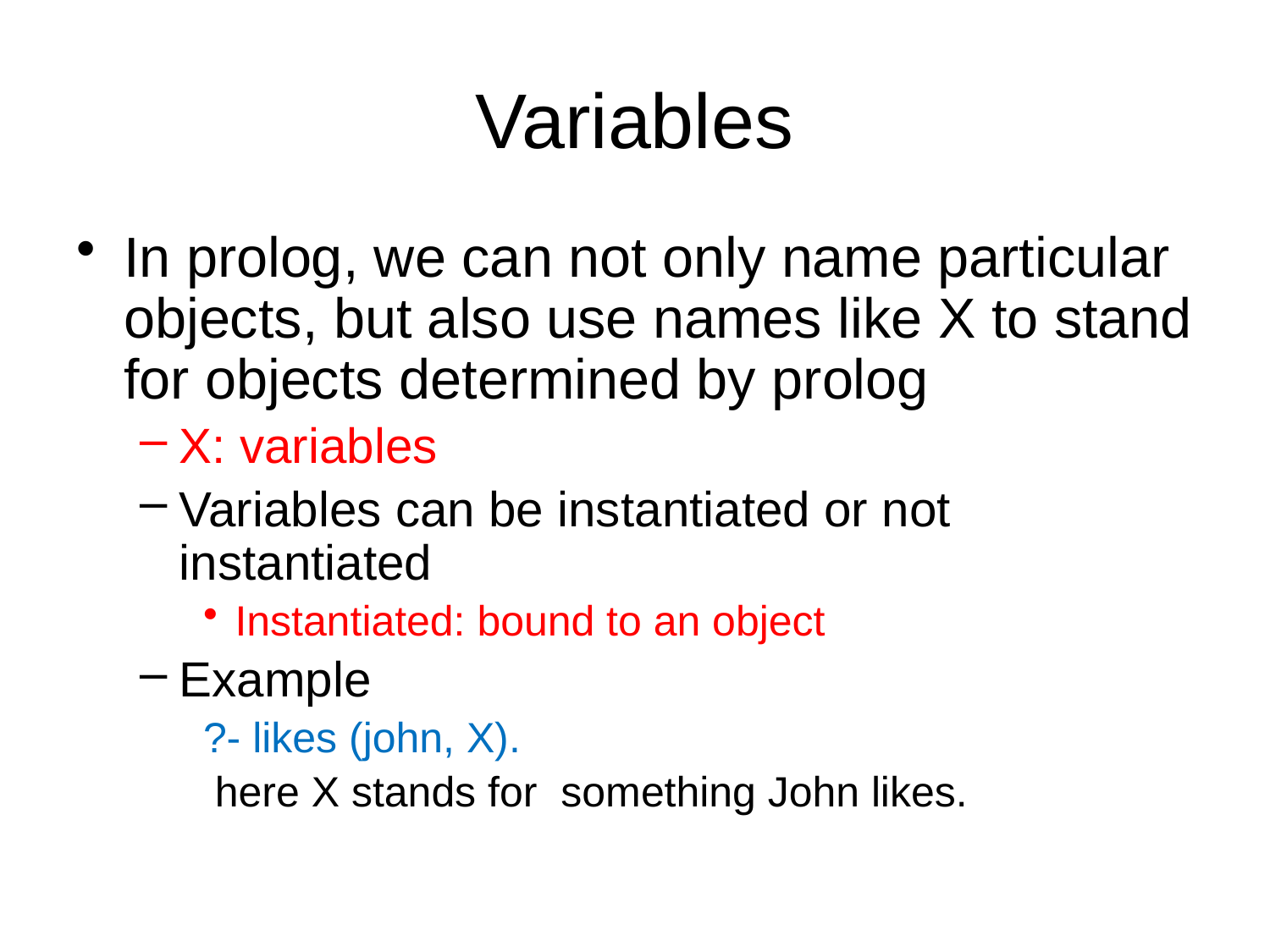

# Variables
In prolog, we can not only name particular objects, but also use names like X to stand for objects determined by prolog
X: variables
Variables can be instantiated or not instantiated
Instantiated: bound to an object
Example
?- likes (john, X).
 here X stands for  something John likes.